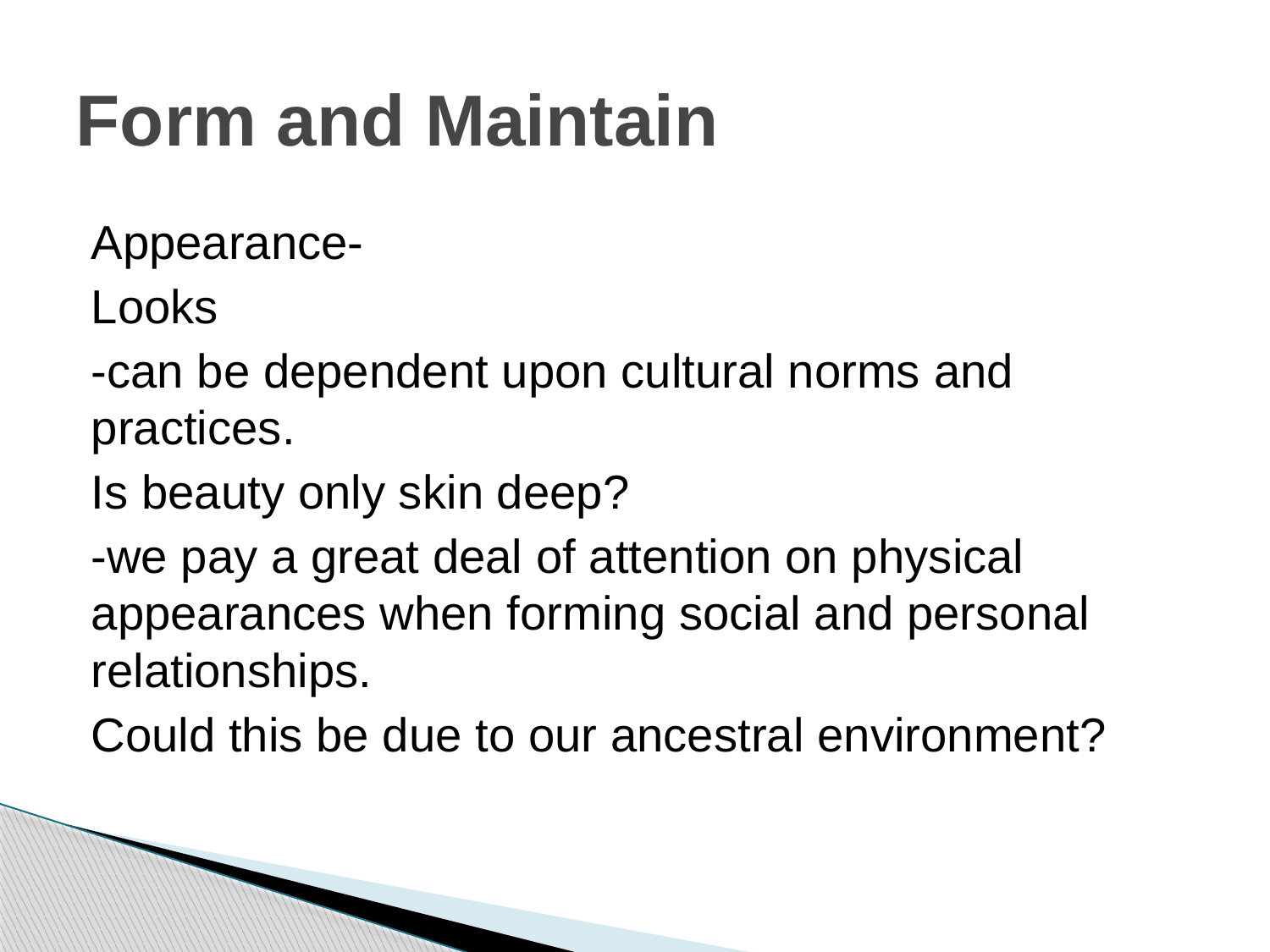

# Form and Maintain
Appearance-
Looks
-can be dependent upon cultural norms and practices.
Is beauty only skin deep?
-we pay a great deal of attention on physical appearances when forming social and personal relationships.
Could this be due to our ancestral environment?